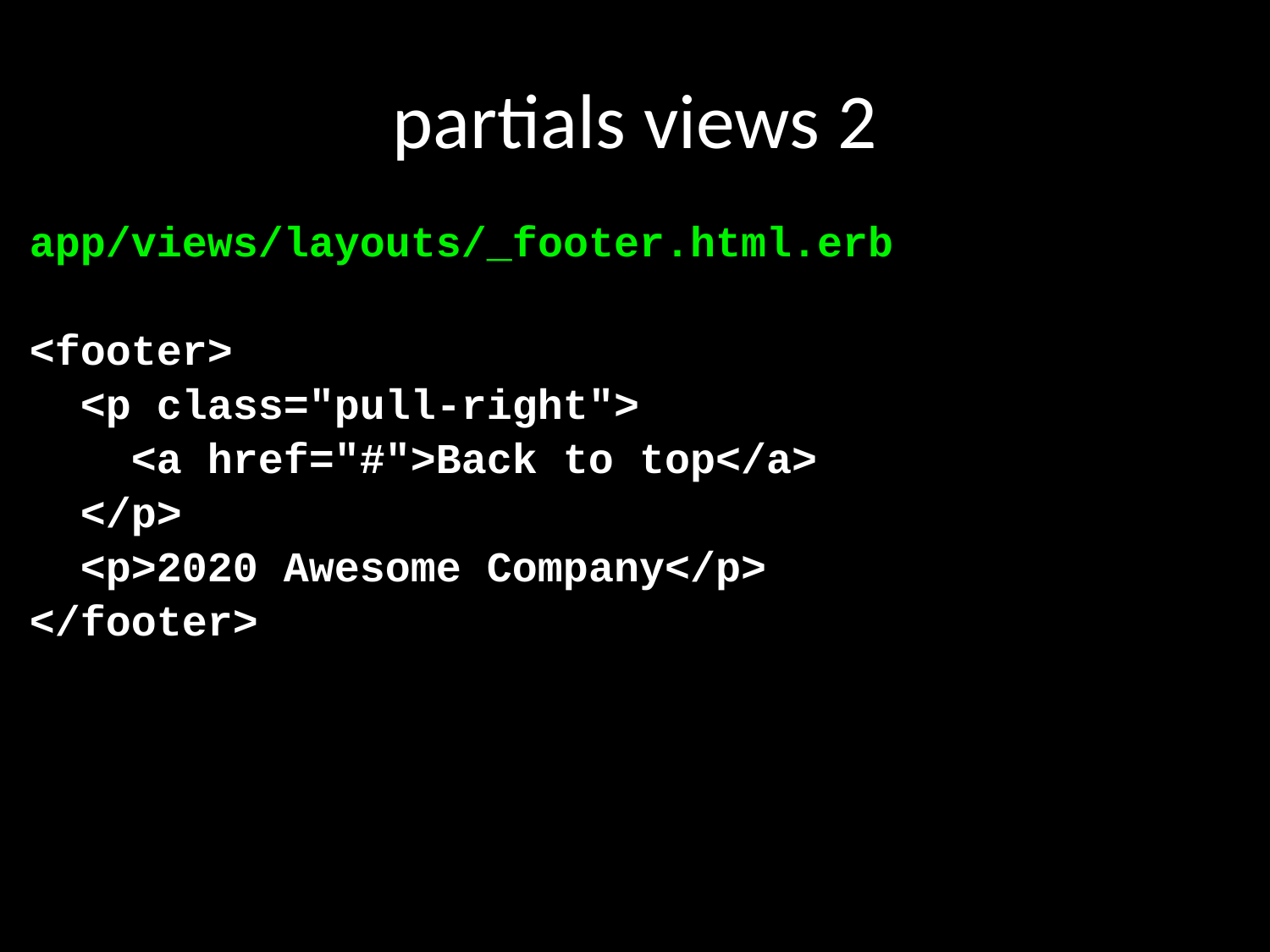

# partials views 2
app/views/layouts/_footer.html.erb

<footer>
  <p class="pull-right">
    <a href="#">Back to top</a>
  </p>
  <p>2020 Awesome Company</p>
</footer>